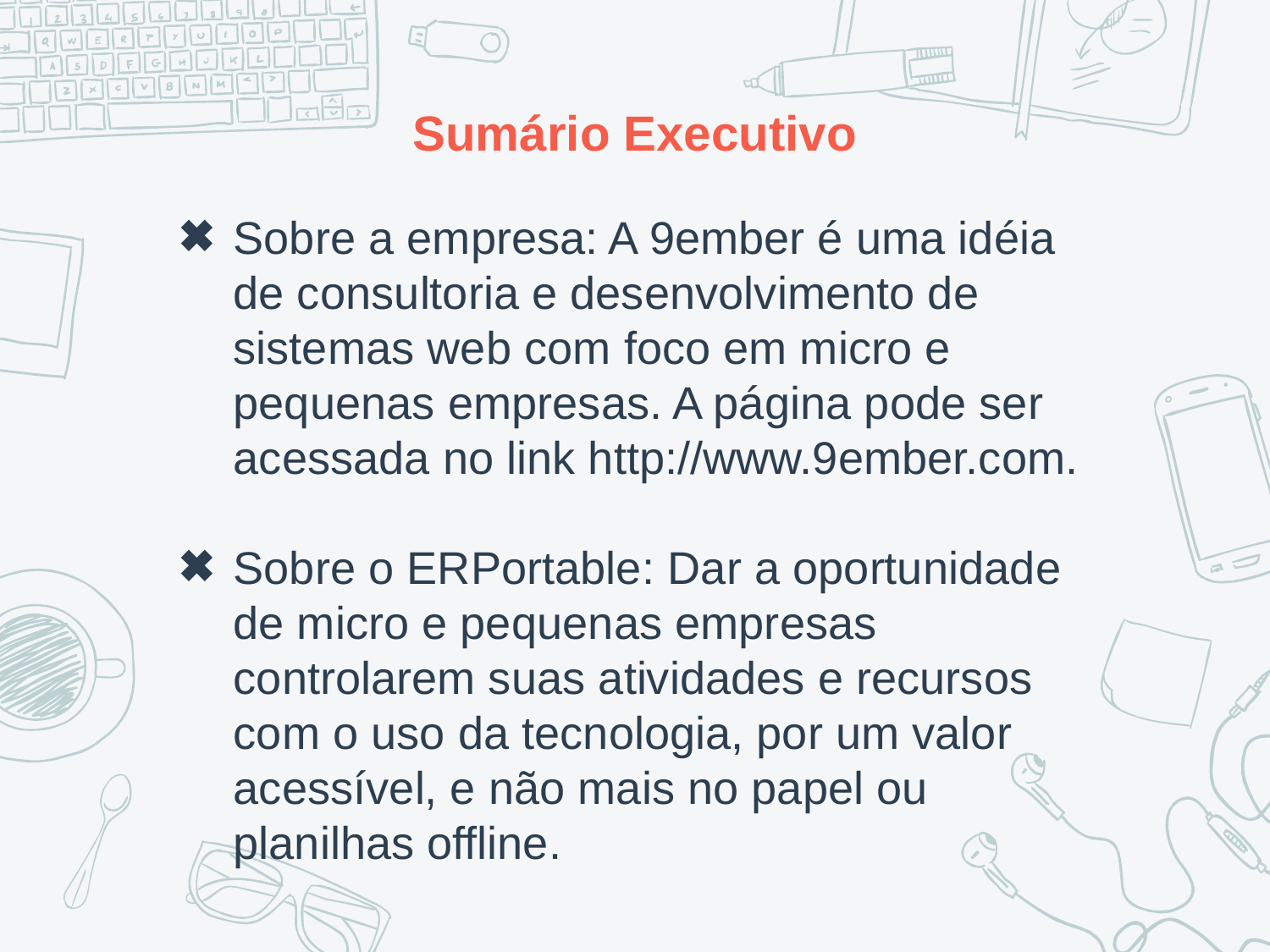

# Sumário Executivo
Sobre a empresa: A 9ember é uma idéia de consultoria e desenvolvimento de sistemas web com foco em micro e pequenas empresas. A página pode ser acessada no link http://www.9ember.com.

Sobre o ERPortable: Dar a oportunidade de micro e pequenas empresas controlarem suas atividades e recursos com o uso da tecnologia, por um valor acessível, e não mais no papel ou planilhas offline.